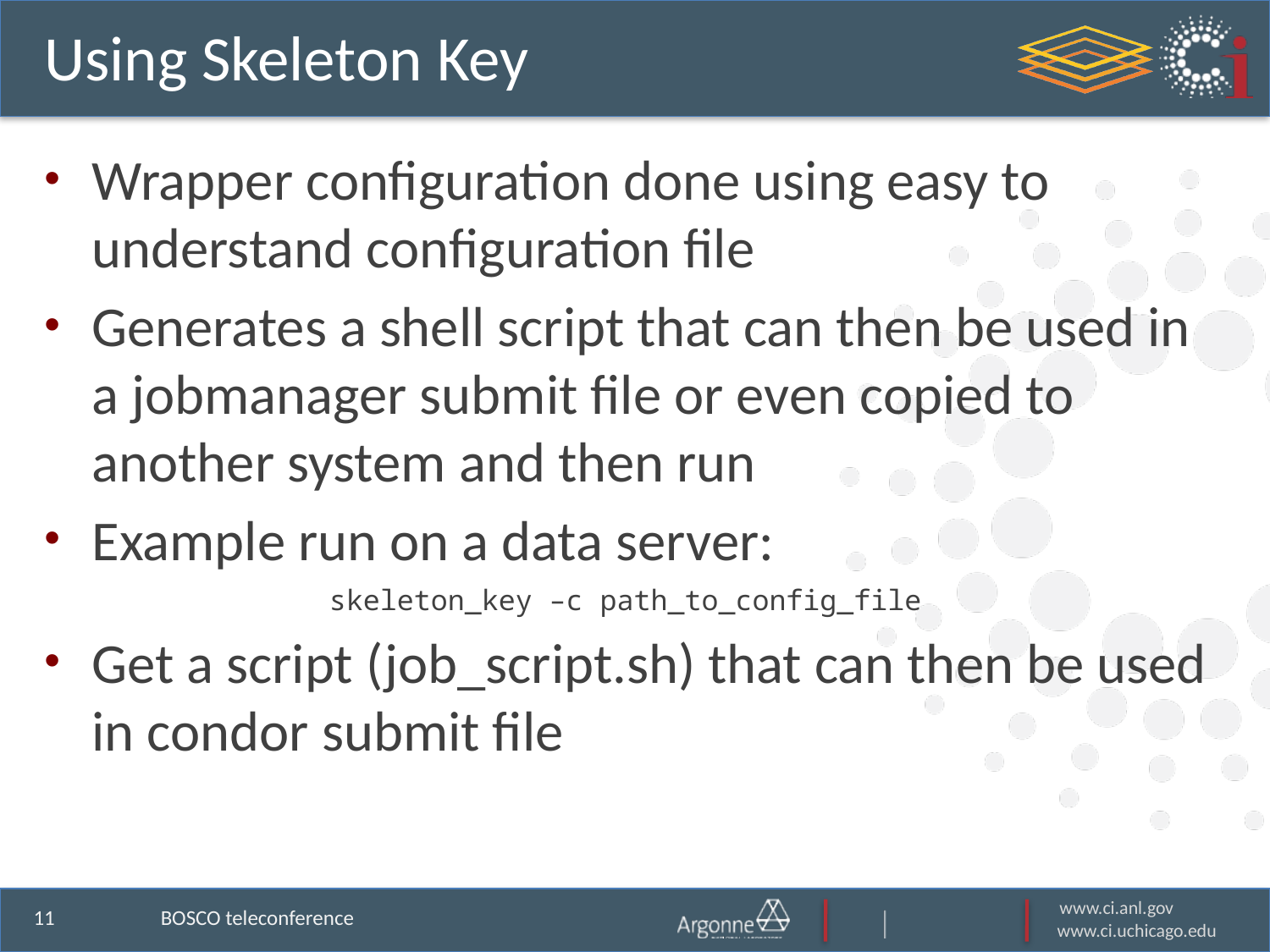

# Using Skeleton Key
Wrapper configuration done using easy to understand configuration file
Generates a shell script that can then be used in a jobmanager submit file or even copied to another system and then run
Example run on a data server:
skeleton_key –c path_to_config_file
Get a script (job_script.sh) that can then be used in condor submit file

BOSCO teleconference